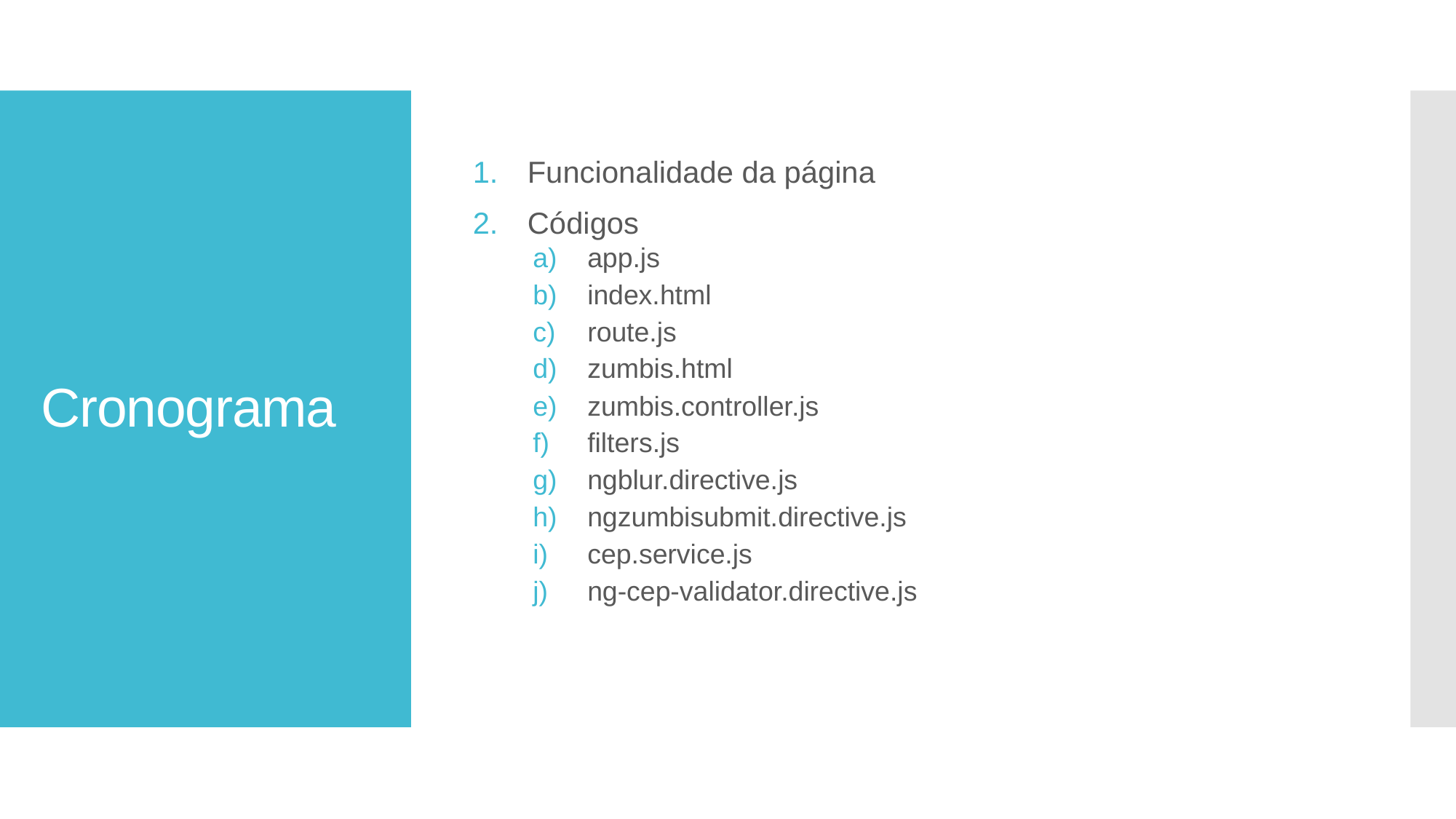

Funcionalidade da página
Códigos
app.js
index.html
route.js
zumbis.html
zumbis.controller.js
filters.js
ngblur.directive.js
ngzumbisubmit.directive.js
cep.service.js
ng-cep-validator.directive.js

# Cronograma